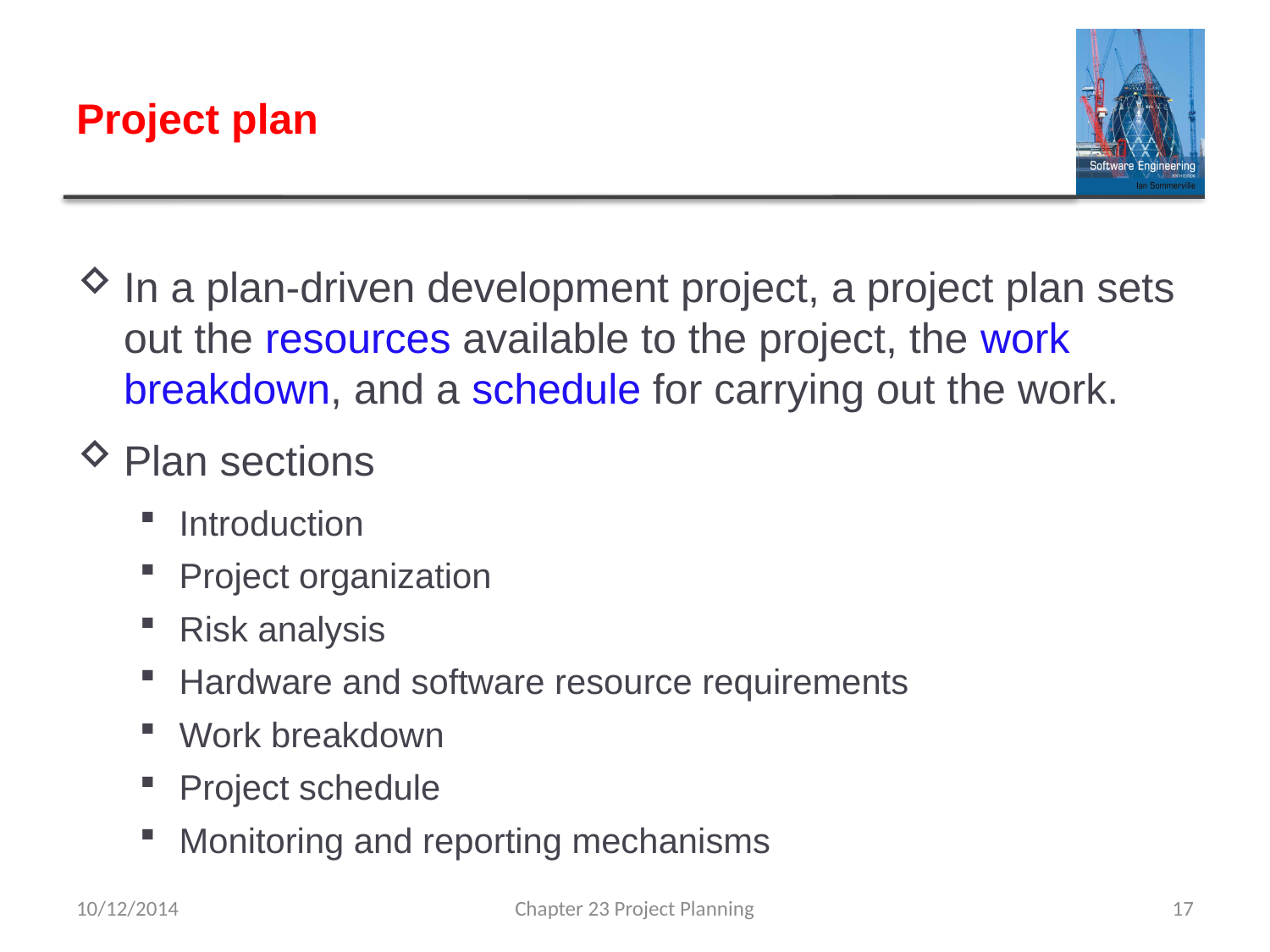

# Project plan
In a plan-driven development project, a project plan sets out the resources available to the project, the work breakdown, and a schedule for carrying out the work.
Plan sections
Introduction
Project organization
Risk analysis
Hardware and software resource requirements
Work breakdown
Project schedule
Monitoring and reporting mechanisms
10/12/2014
Chapter 23 Project Planning
17